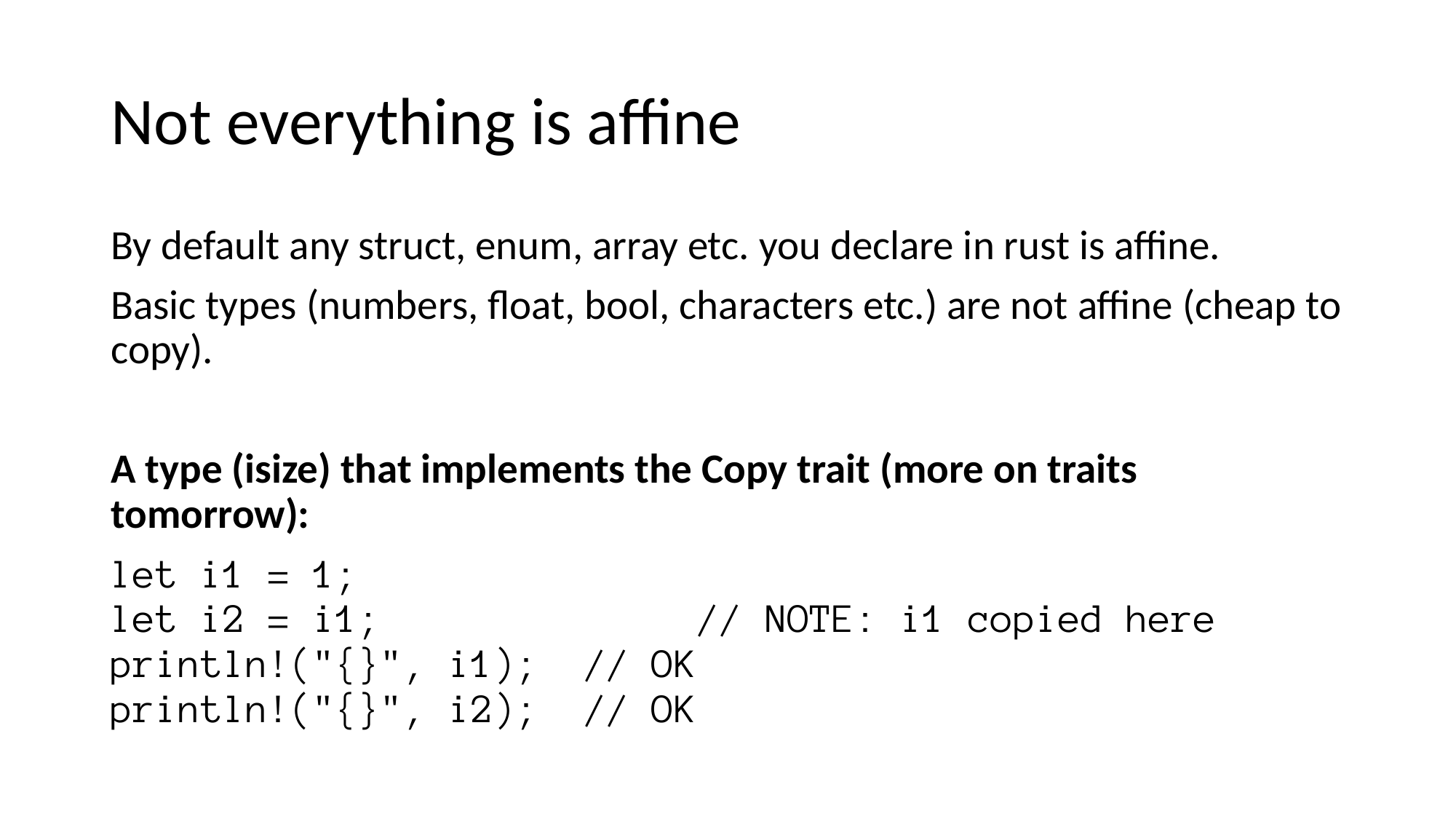

# Not everything is affine
By default any struct, enum, array etc. you declare in rust is affine.
Basic types (numbers, float, bool, characters etc.) are not affine (cheap to copy).

A type (isize) that implements the Copy trait (more on traits tomorrow):
let i1 = 1;
let i2 = i1;              // NOTE: i1 copied here
println!("{}", i1);  // OK
println!("{}", i2);  // OK